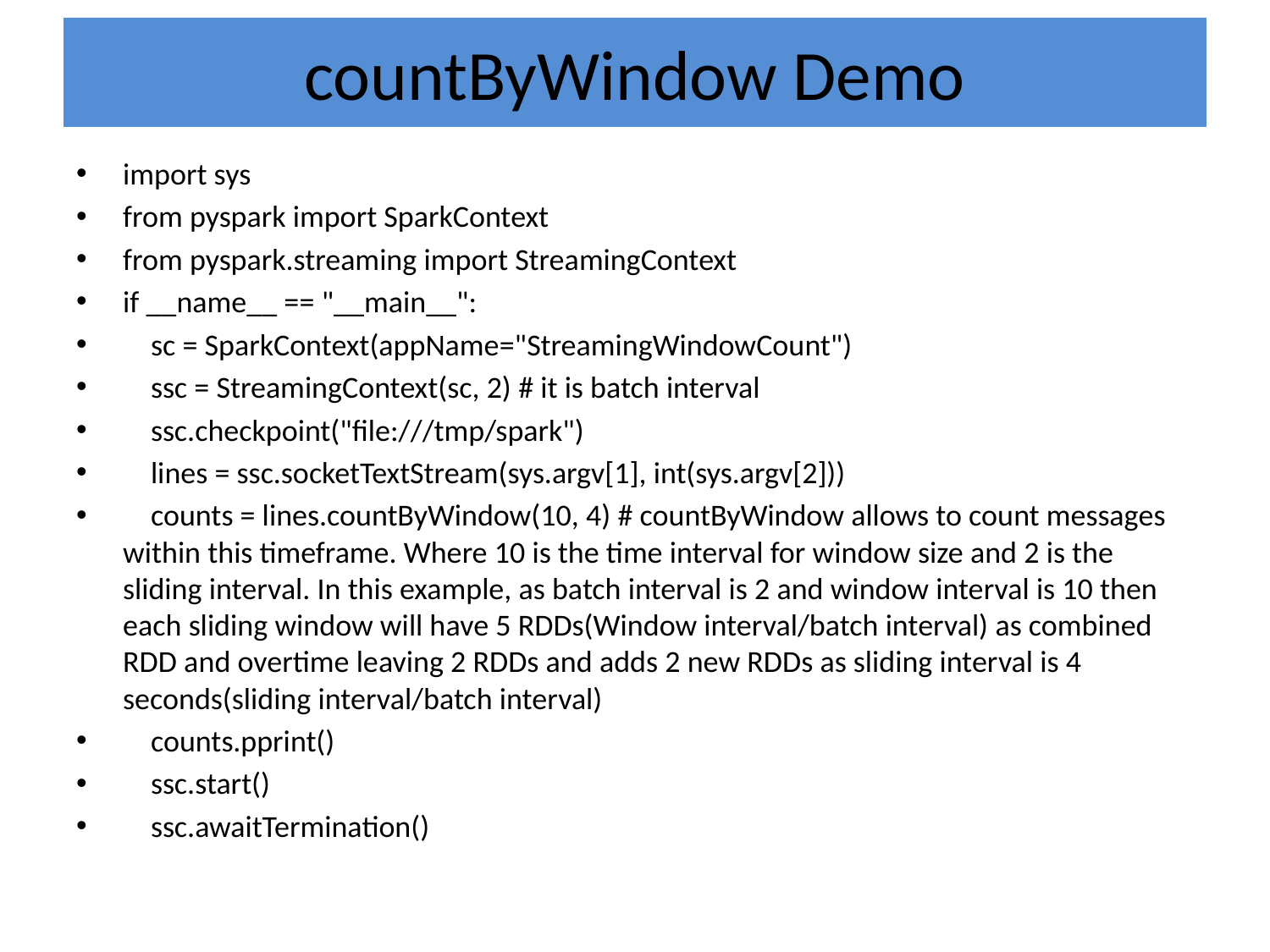

# countByWindow Demo
import sys
from pyspark import SparkContext
from pyspark.streaming import StreamingContext
if __name__ == "__main__":
    sc = SparkContext(appName="StreamingWindowCount")
    ssc = StreamingContext(sc, 2) # it is batch interval
    ssc.checkpoint("file:///tmp/spark")
    lines = ssc.socketTextStream(sys.argv[1], int(sys.argv[2]))
    counts = lines.countByWindow(10, 4) # countByWindow allows to count messages within this timeframe. Where 10 is the time interval for window size and 2 is the sliding interval. In this example, as batch interval is 2 and window interval is 10 then each sliding window will have 5 RDDs(Window interval/batch interval) as combined RDD and overtime leaving 2 RDDs and adds 2 new RDDs as sliding interval is 4 seconds(sliding interval/batch interval)
    counts.pprint()
    ssc.start()
    ssc.awaitTermination()